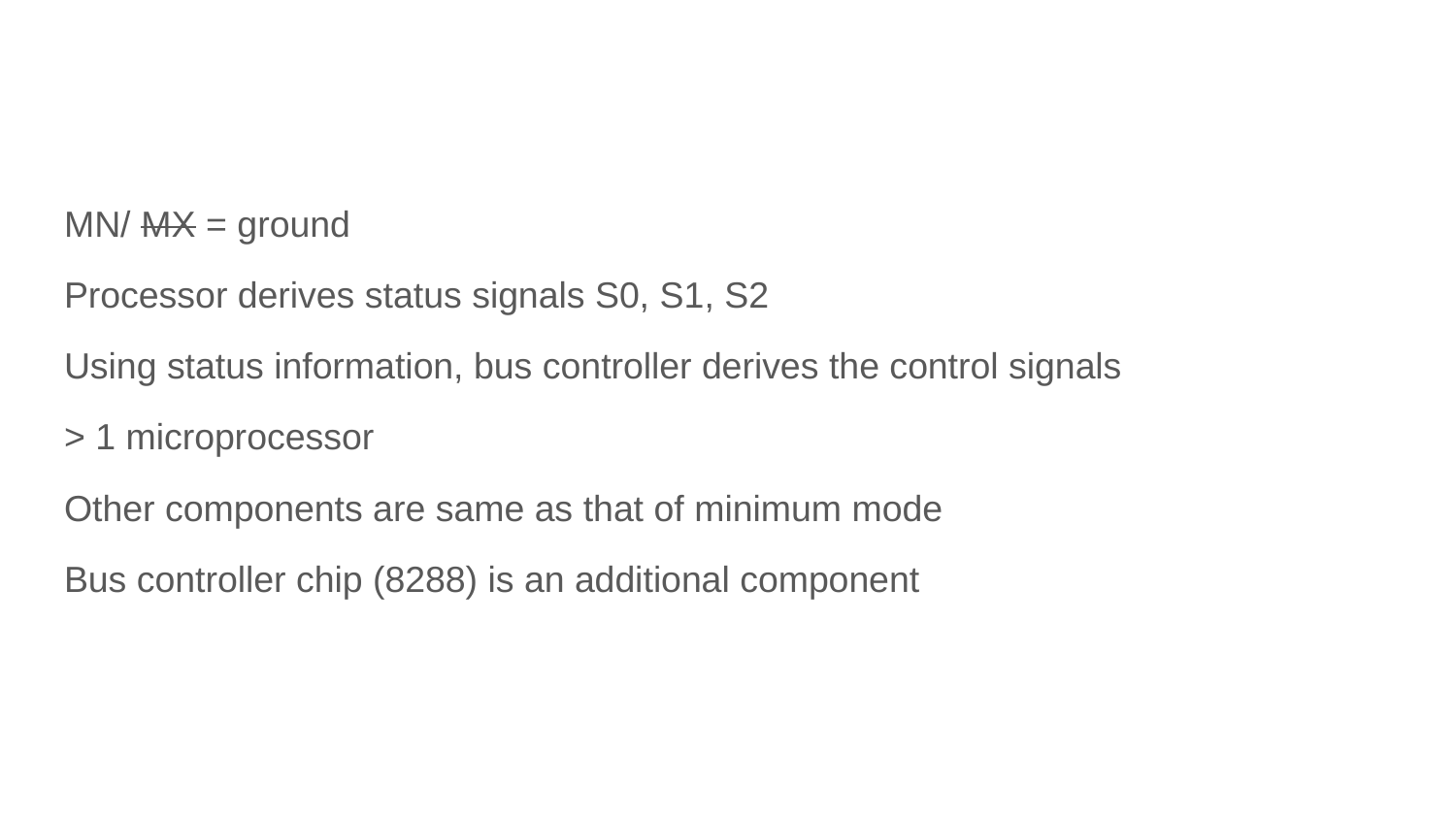

#
MN/ MX = ground
Processor derives status signals S0, S1, S2
Using status information, bus controller derives the control signals
> 1 microprocessor
Other components are same as that of minimum mode
Bus controller chip (8288) is an additional component